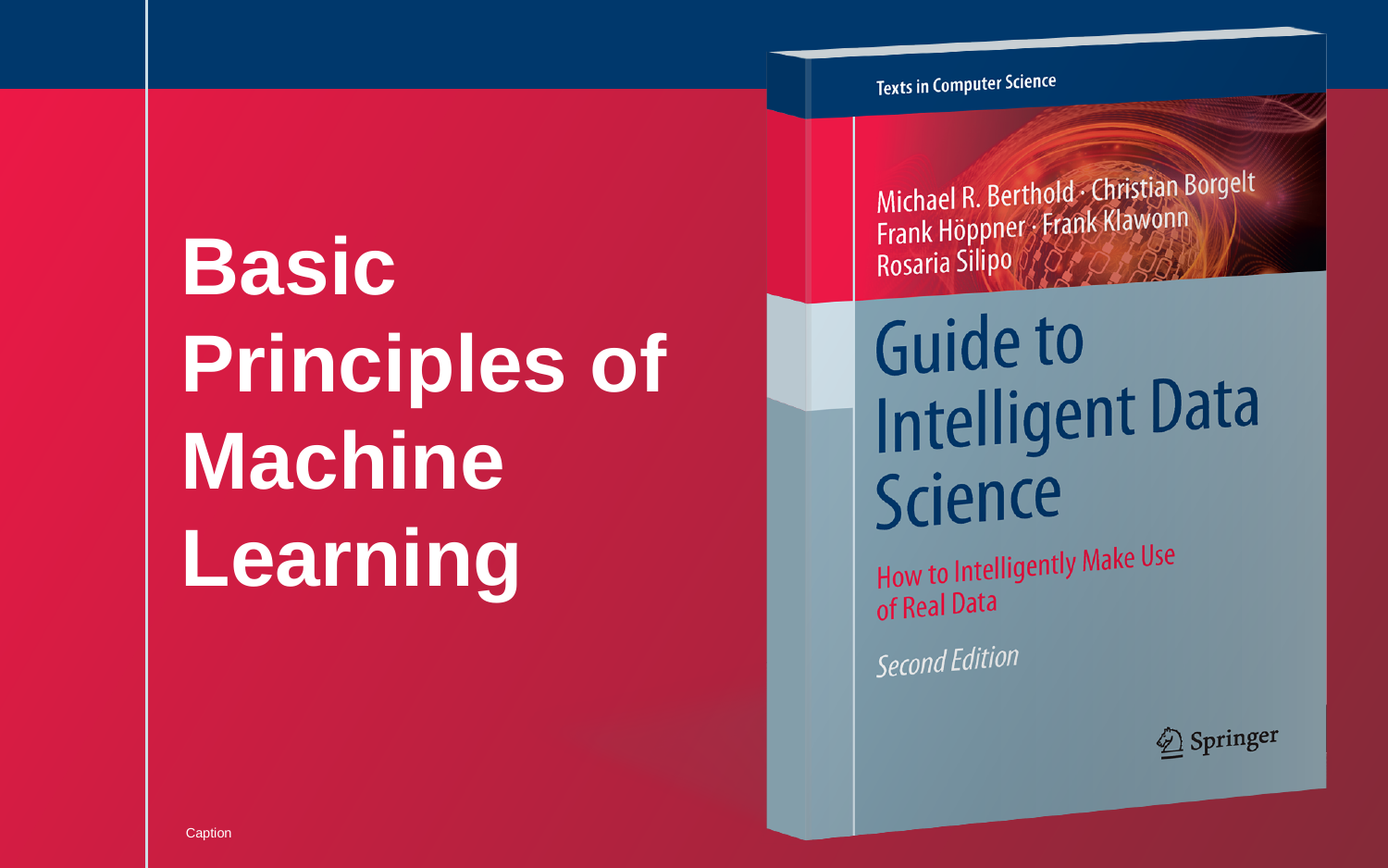

# Basic Principles of Machine Learning
Caption